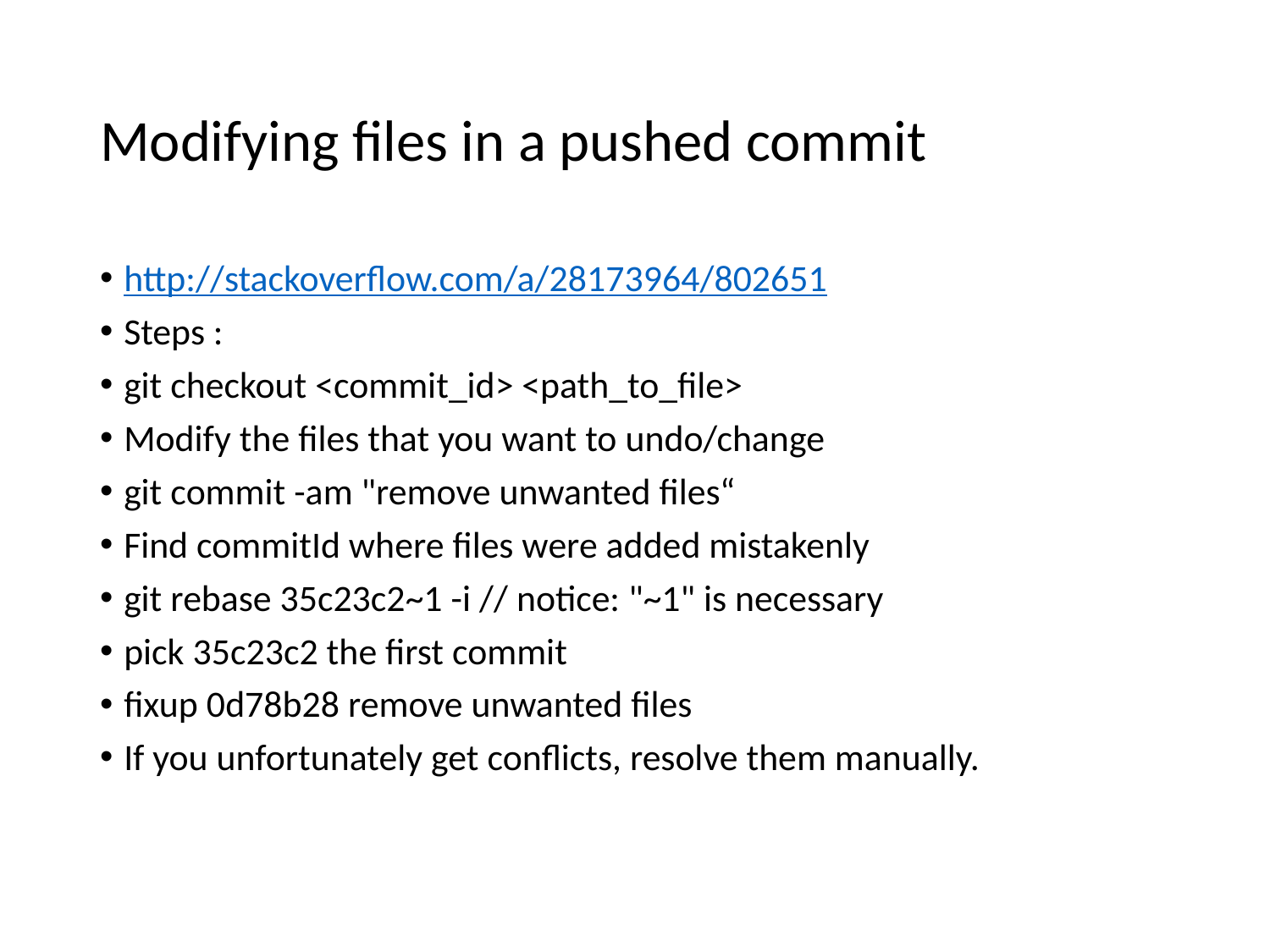

# Modifying files in a pushed commit
http://stackoverflow.com/a/28173964/802651
Steps :
git checkout <commit_id> <path_to_file>
Modify the files that you want to undo/change
git commit -am "remove unwanted files“
Find commitId where files were added mistakenly
git rebase 35c23c2~1 -i // notice: "~1" is necessary
pick 35c23c2 the first commit
fixup 0d78b28 remove unwanted files
If you unfortunately get conflicts, resolve them manually.